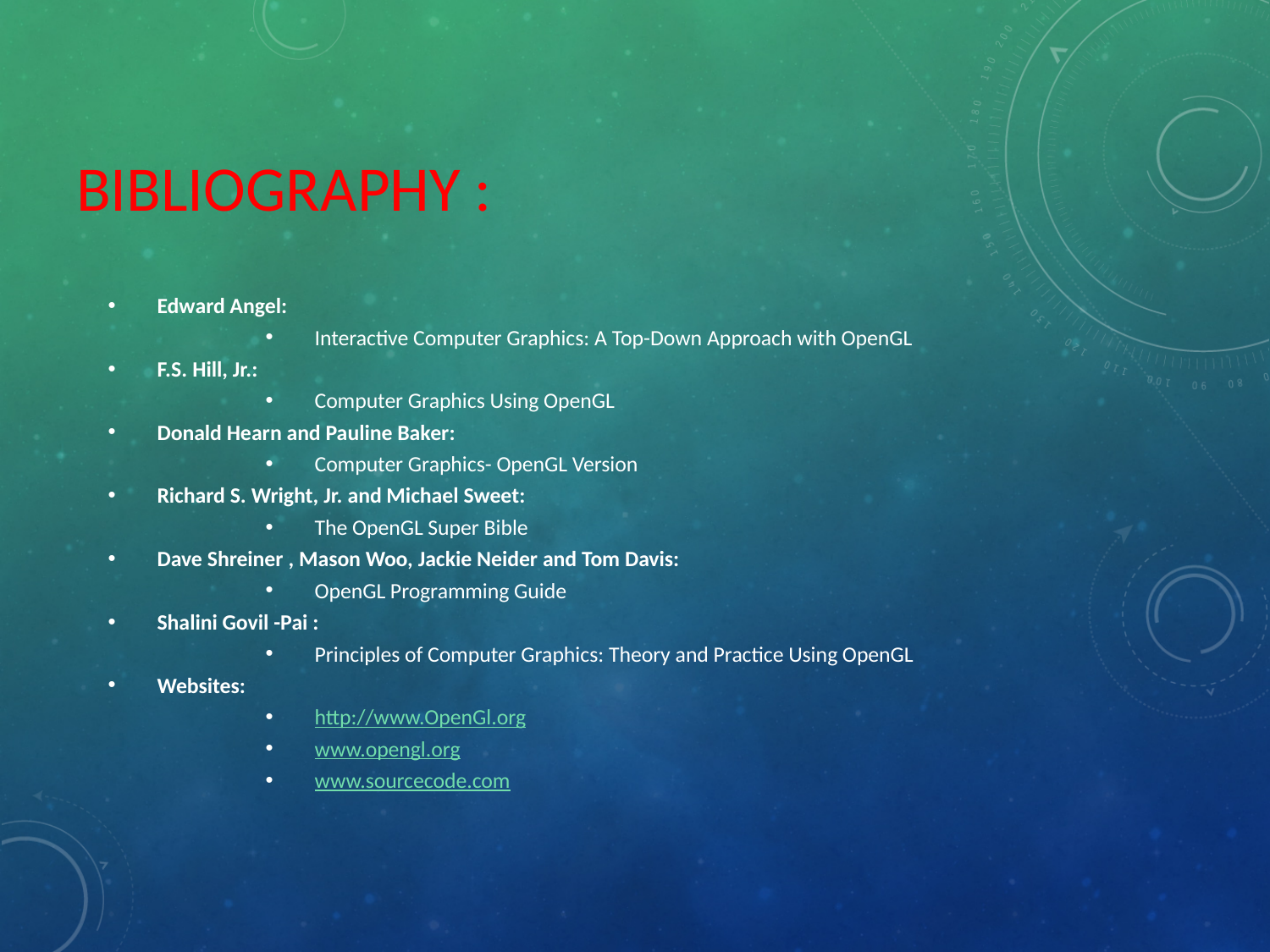

# Bibliography :

Edward Angel:
Interactive Computer Graphics: A Top-Down Approach with OpenGL
F.S. Hill, Jr.:
Computer Graphics Using OpenGL
Donald Hearn and Pauline Baker:
Computer Graphics- OpenGL Version
Richard S. Wright, Jr. and Michael Sweet:
The OpenGL Super Bible
Dave Shreiner , Mason Woo, Jackie Neider and Tom Davis:
OpenGL Programming Guide
Shalini Govil -Pai :
Principles of Computer Graphics: Theory and Practice Using OpenGL
Websites:
http://www.OpenGl.org
www.opengl.org
www.sourcecode.com